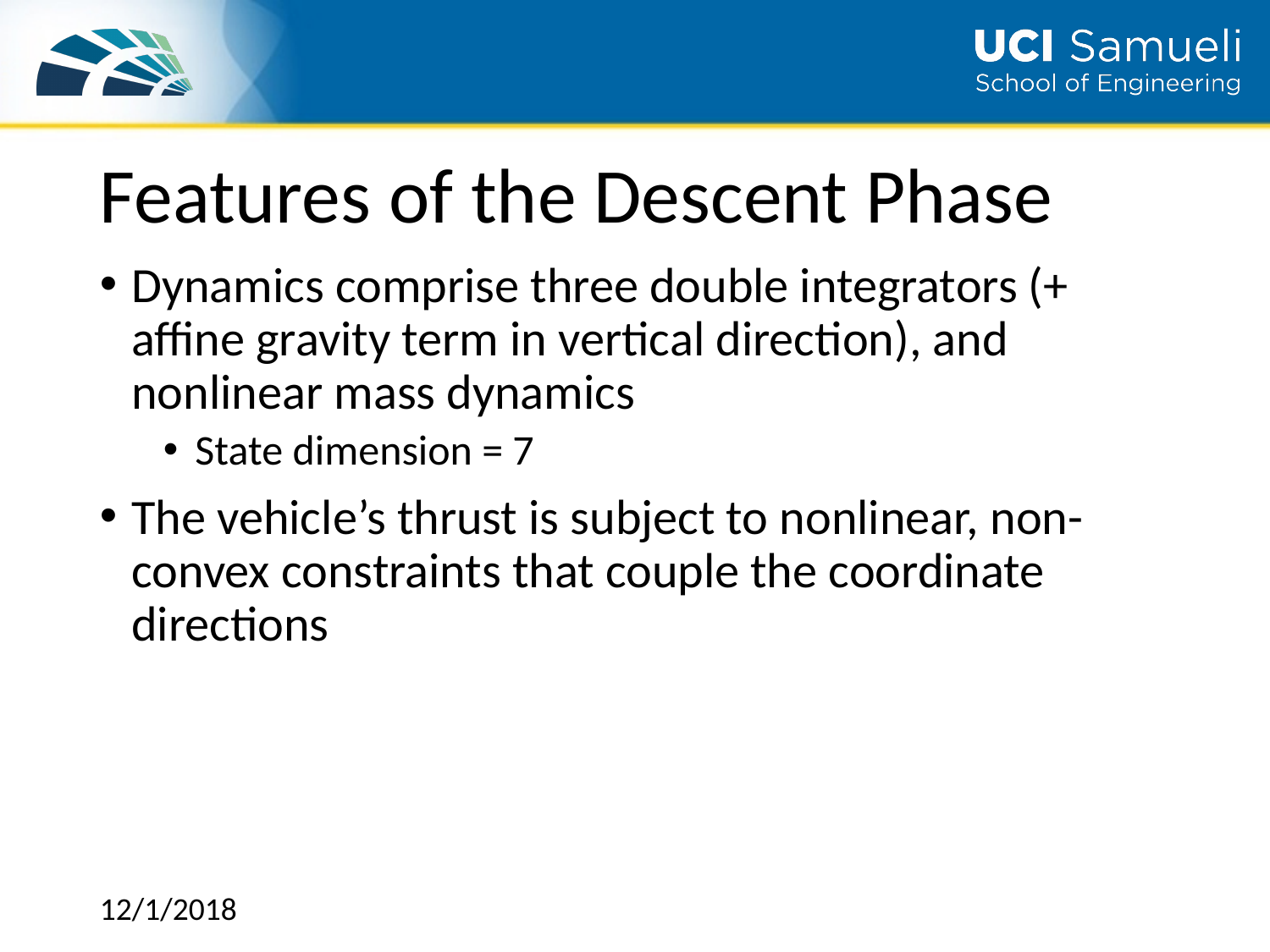

# Features of the Descent Phase
Dynamics comprise three double integrators (+ affine gravity term in vertical direction), and nonlinear mass dynamics
State dimension = 7
The vehicle’s thrust is subject to nonlinear, non-convex constraints that couple the coordinate directions

12/1/2018